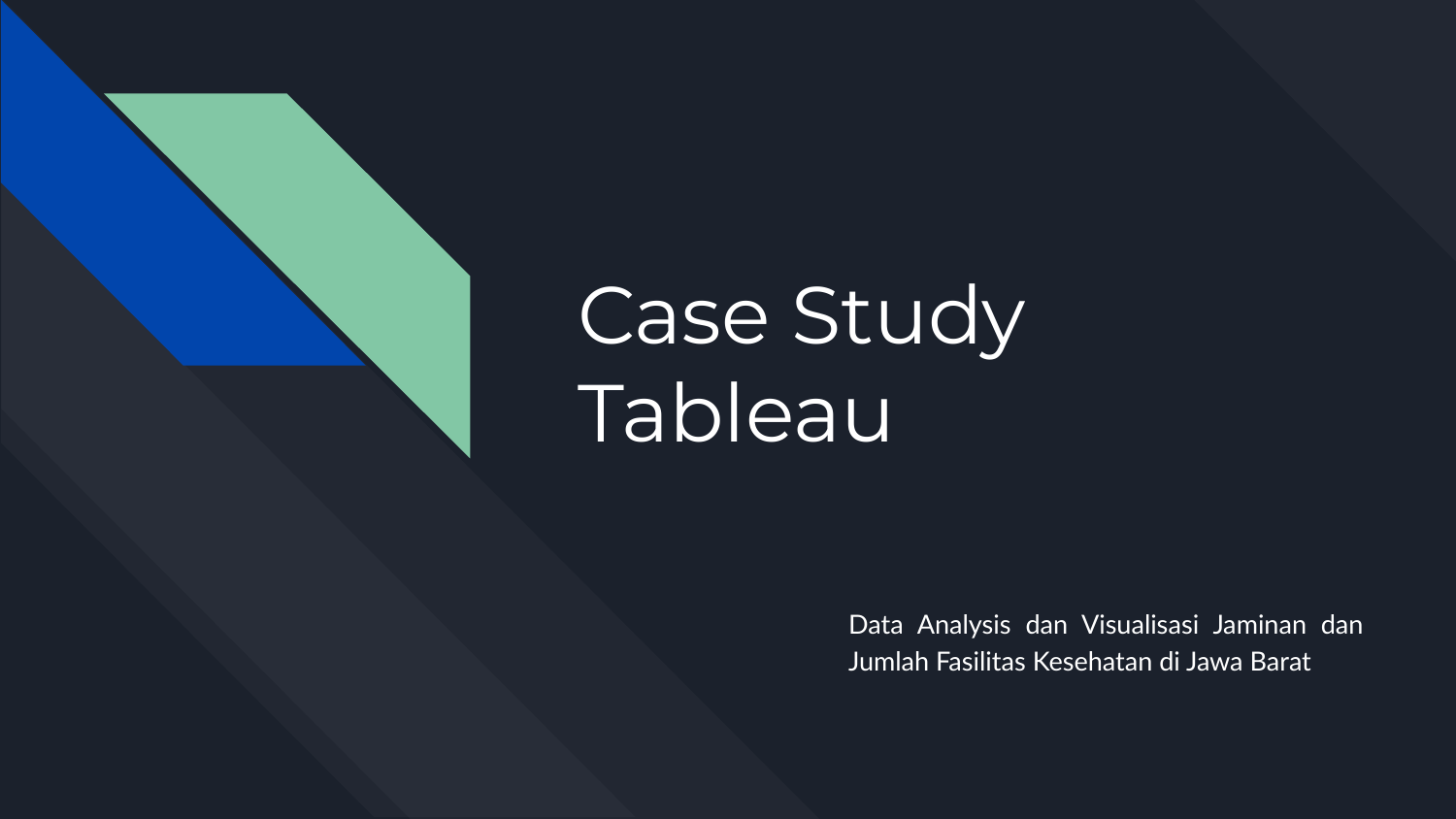

# Case Study Tableau
Data Analysis dan Visualisasi Jaminan dan Jumlah Fasilitas Kesehatan di Jawa Barat